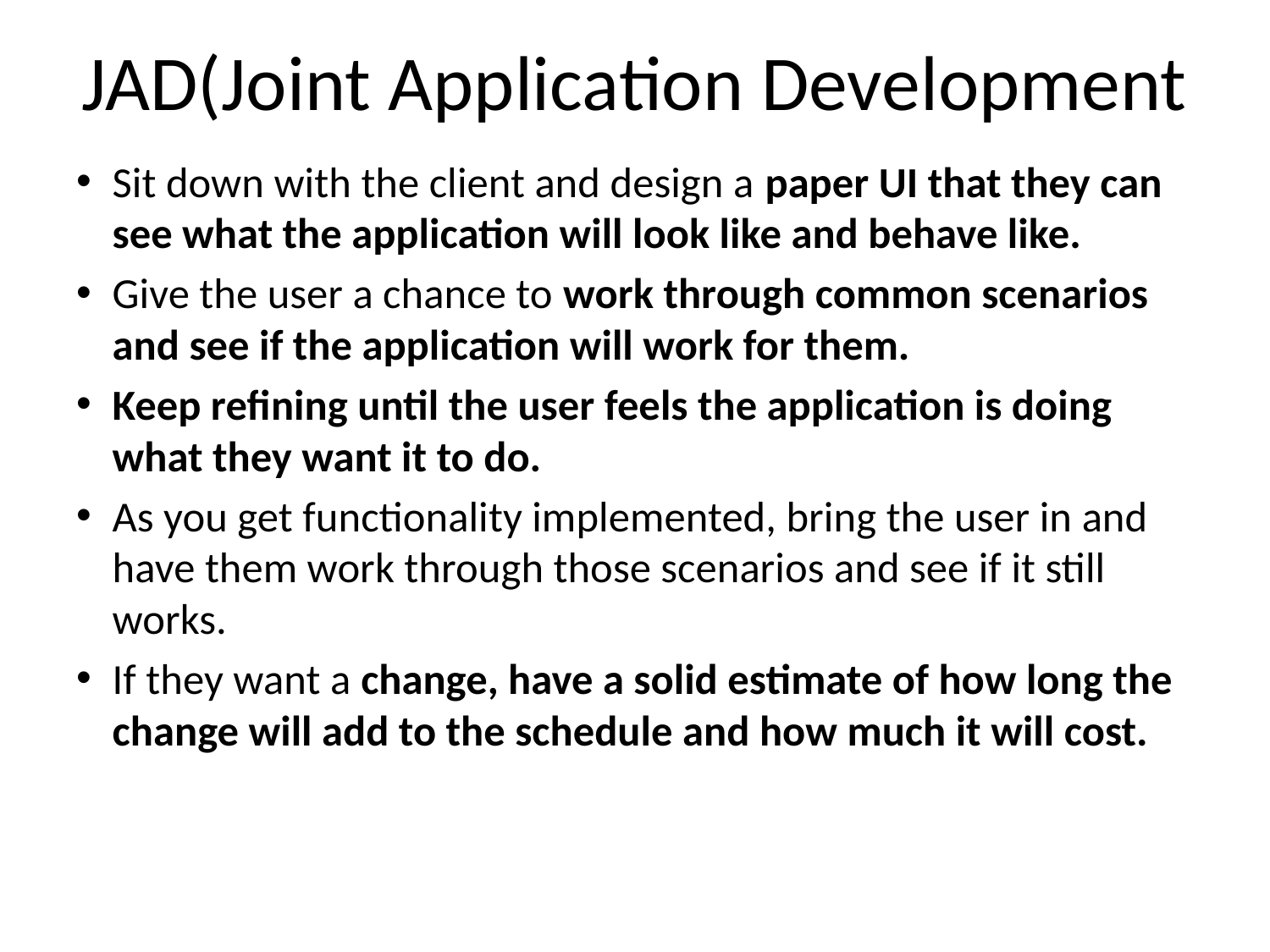

# JAD(Joint Application Development
Sit down with the client and design a paper UI that they can see what the application will look like and behave like.
Give the user a chance to work through common scenarios and see if the application will work for them.
Keep refining until the user feels the application is doing what they want it to do.
As you get functionality implemented, bring the user in and have them work through those scenarios and see if it still works.
If they want a change, have a solid estimate of how long the change will add to the schedule and how much it will cost.